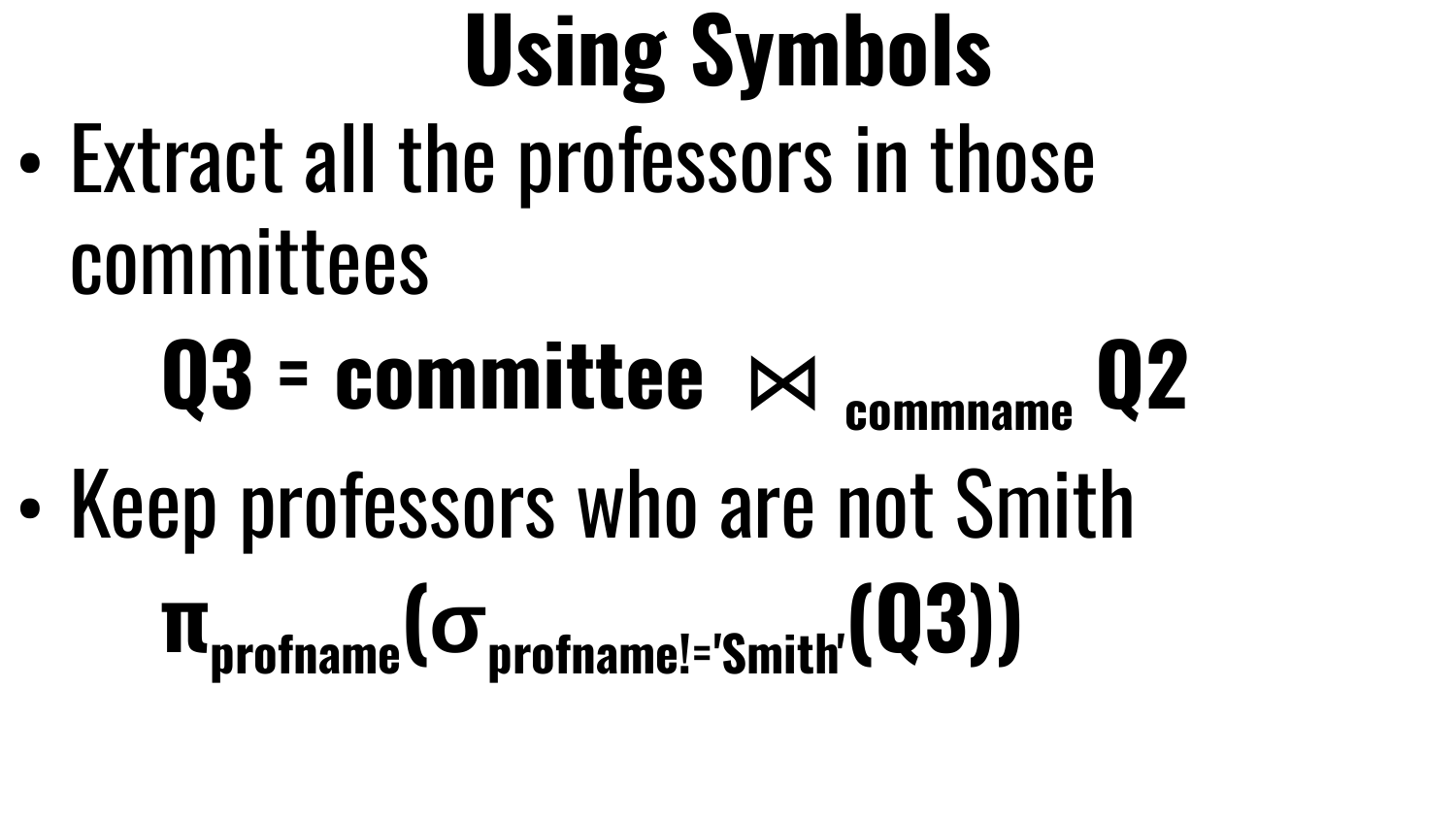

# Using Symbols
Extract all the professors in those committees
	Q3 = committee	⋈ commname Q2
Keep professors who are not Smith
	πprofname(σprofname!='Smith'(Q3))